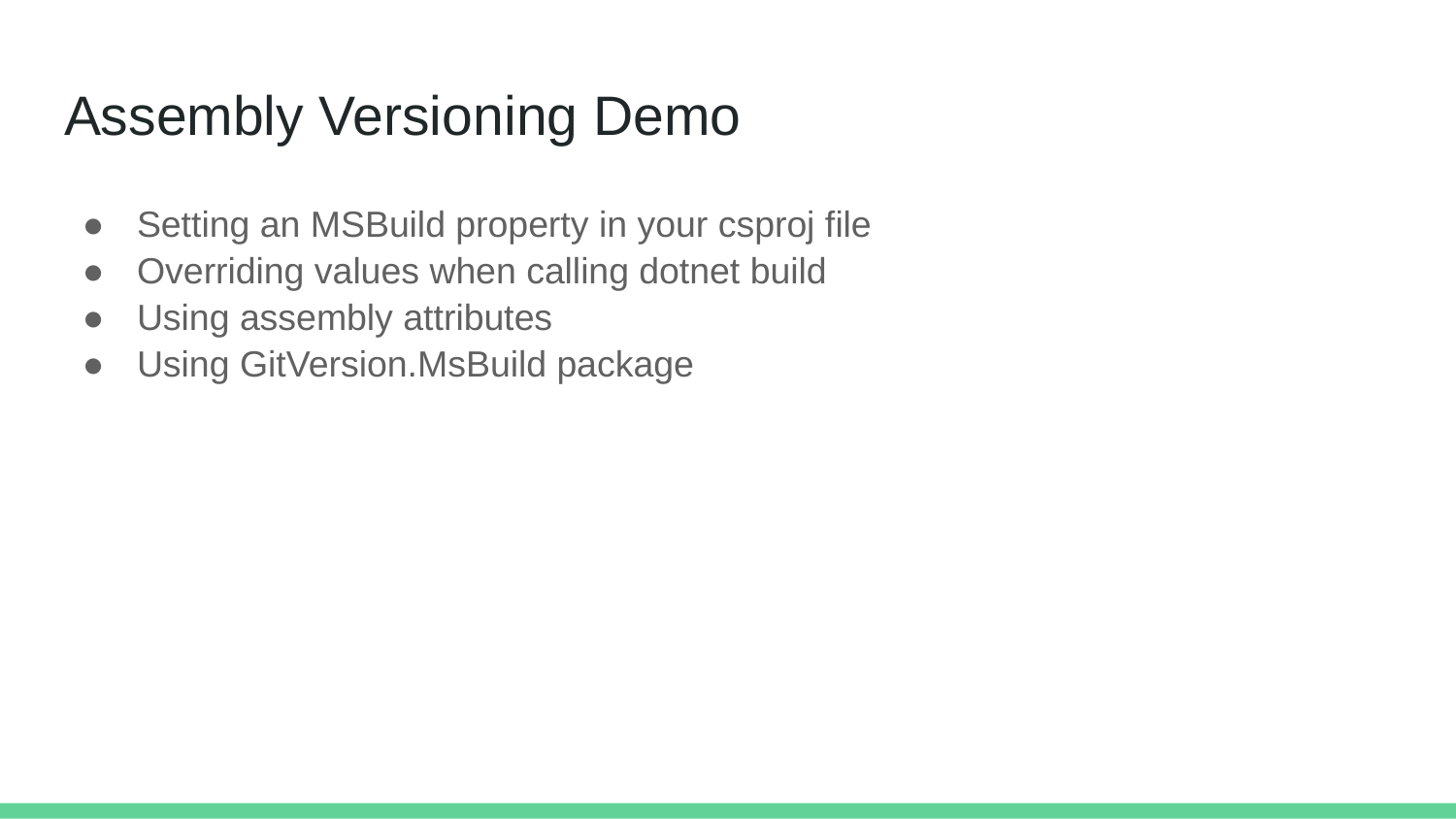

# Assembly Versioning Demo
Setting an MSBuild property in your csproj file
Overriding values when calling dotnet build
Using assembly attributes
Using GitVersion.MsBuild package